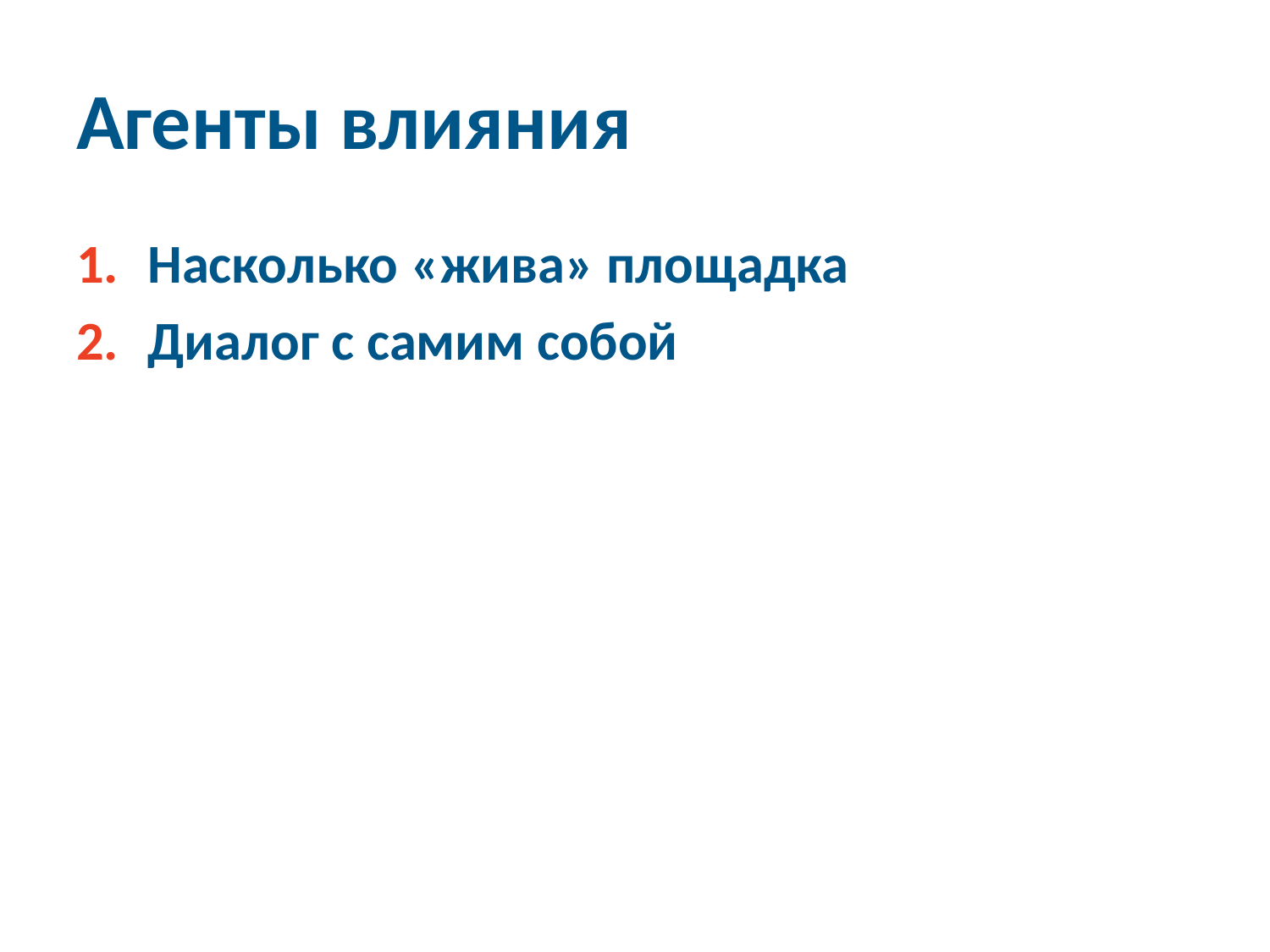

# Агенты влияния
Насколько «жива» площадка
Диалог с самим собой